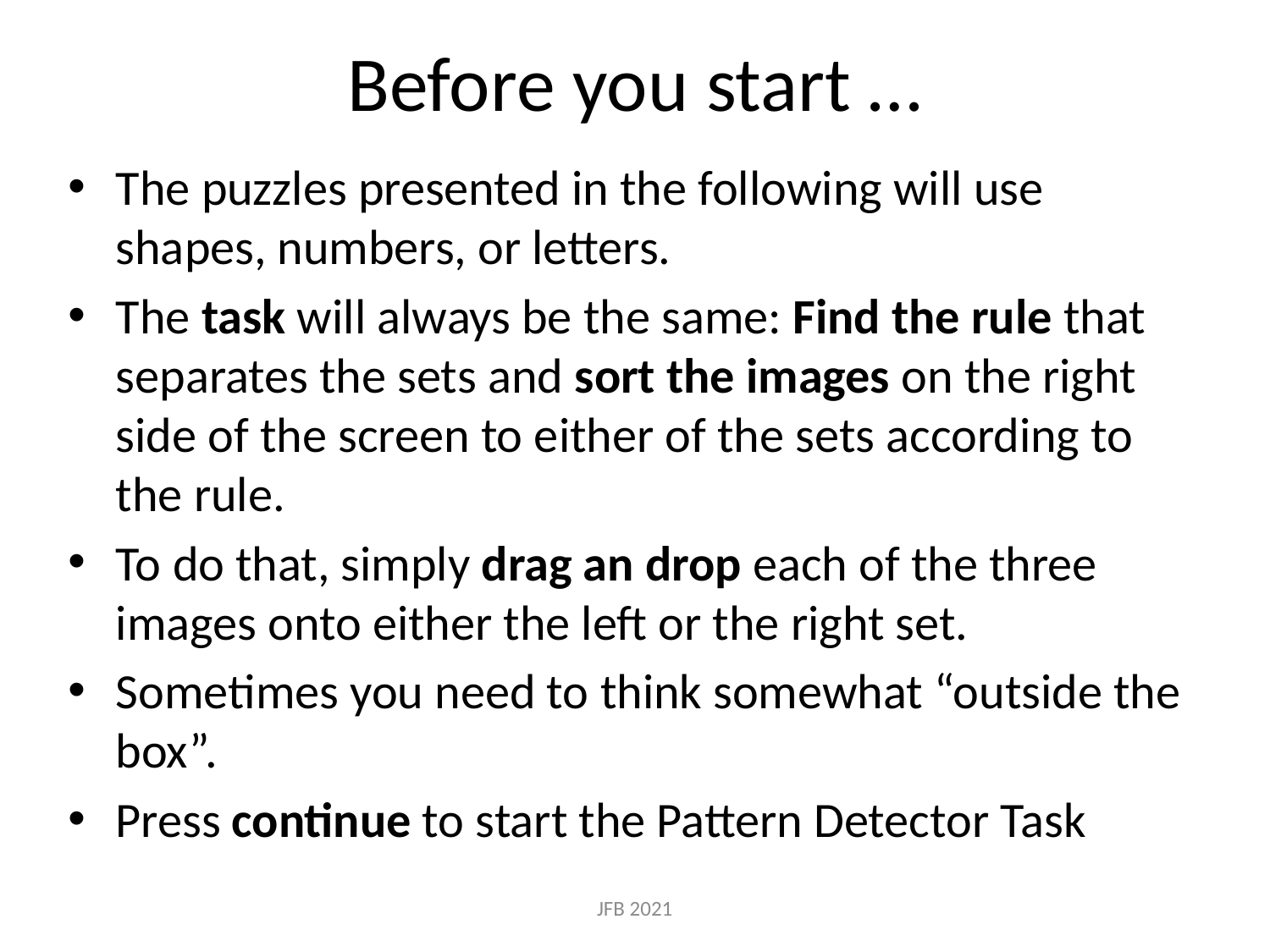

# Before you start …
The puzzles presented in the following will use shapes, numbers, or letters.
The task will always be the same: Find the rule that separates the sets and sort the images on the right side of the screen to either of the sets according to the rule.
To do that, simply drag an drop each of the three images onto either the left or the right set.
Sometimes you need to think somewhat “outside the box”.
Press continue to start the Pattern Detector Task
JFB 2021